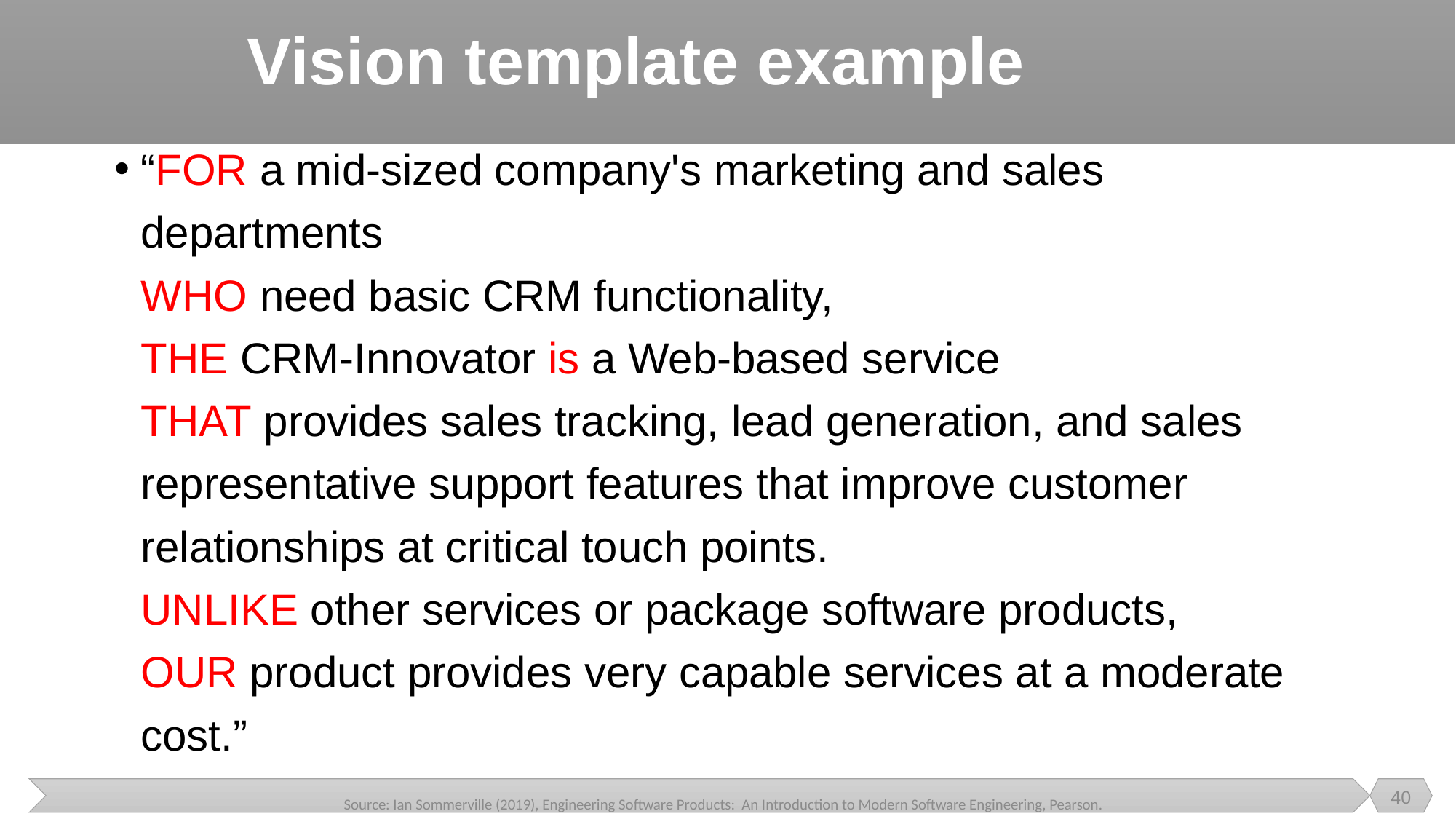

# Vision template example
“FOR a mid-sized company's marketing and sales departments
WHO need basic CRM functionality,
THE CRM-Innovator is a Web-based service
THAT provides sales tracking, lead generation, and sales representative support features that improve customer relationships at critical touch points.
UNLIKE other services or package software products,
OUR product provides very capable services at a moderate cost.”
40
Source: Ian Sommerville (2019), Engineering Software Products:  An Introduction to Modern Software Engineering, Pearson.